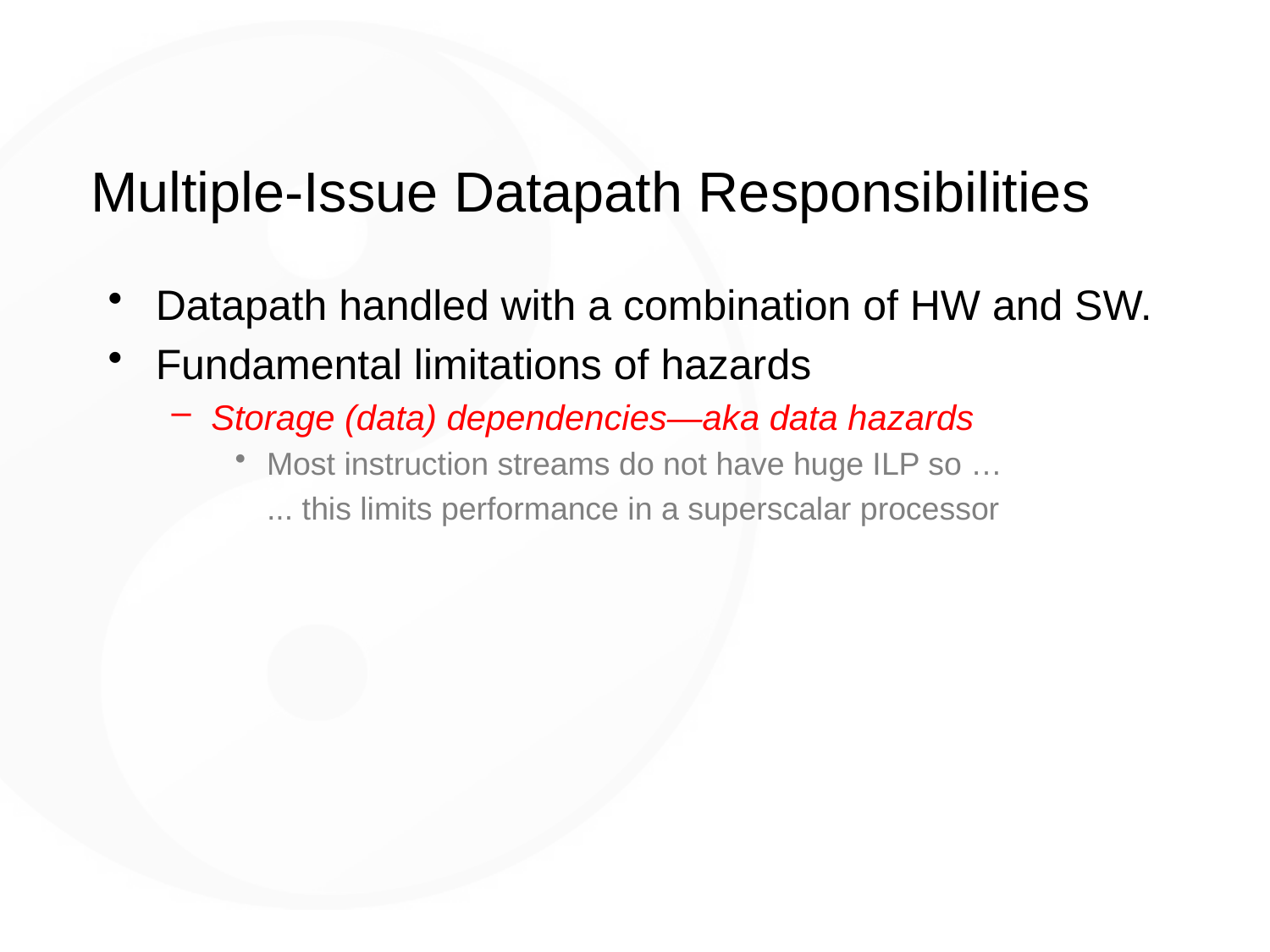

# Multiple-Issue Datapath Responsibilities
Datapath handled with a combination of HW and SW.
Fundamental limitations of hazards
Storage (data) dependencies—aka data hazards
Most instruction streams do not have huge ILP so …
	... this limits performance in a superscalar processor